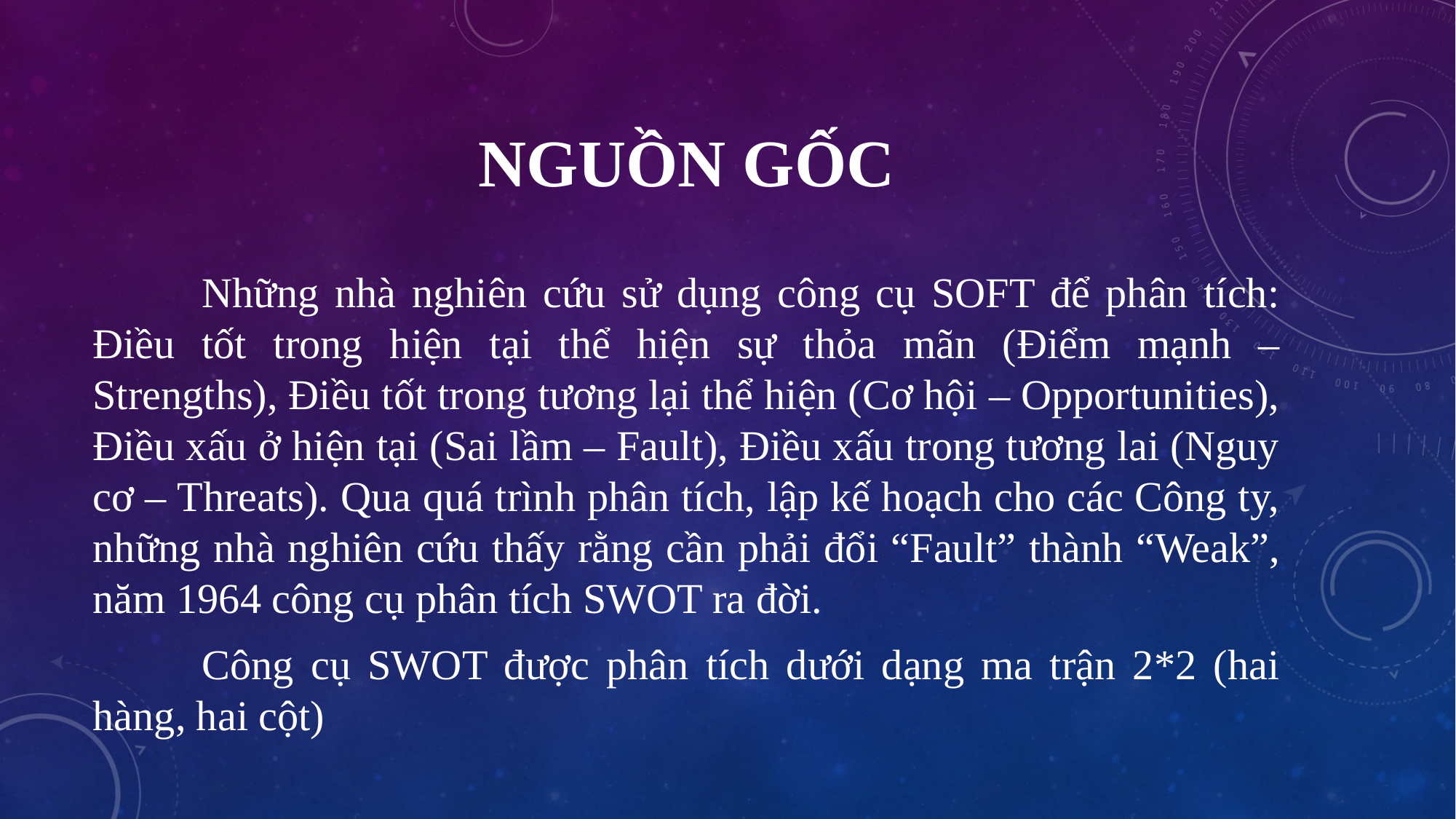

# Nguồn gốc
	Những nhà nghiên cứu sử dụng công cụ SOFT để phân tích: Điều tốt trong hiện tại thể hiện sự thỏa mãn (Điểm mạnh – Strengths), Điều tốt trong tương lại thể hiện (Cơ hội – Opportunities), Điều xấu ở hiện tại (Sai lầm – Fault), Điều xấu trong tương lai (Nguy cơ – Threats). Qua quá trình phân tích, lập kế hoạch cho các Công ty, những nhà nghiên cứu thấy rằng cần phải đổi “Fault” thành “Weak”, năm 1964 công cụ phân tích SWOT ra đời.
	Công cụ SWOT được phân tích dưới dạng ma trận 2*2 (hai hàng, hai cột)